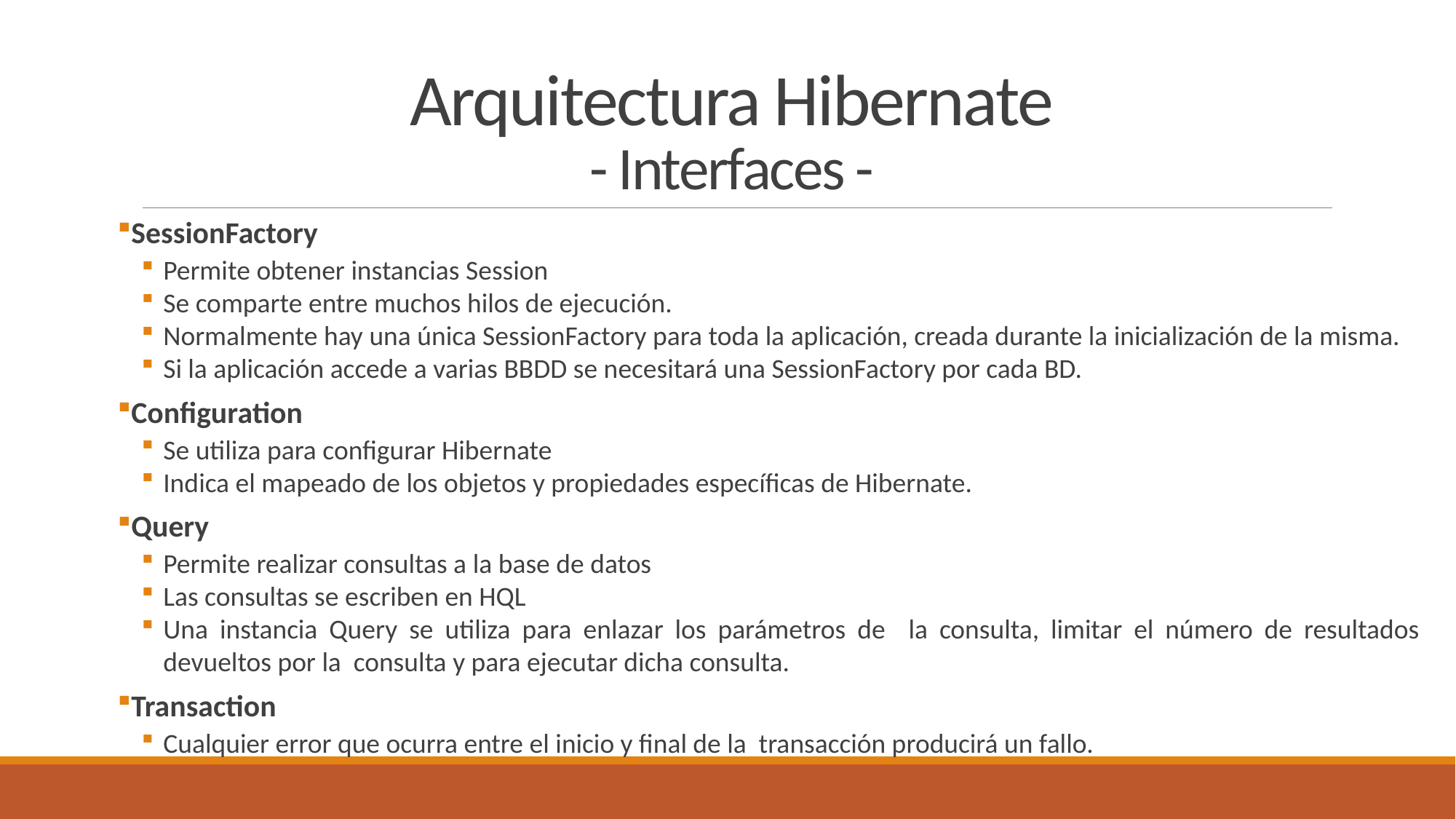

# Arquitectura Hibernate - Interfaces -
SessionFactory
Permite obtener instancias Session
Se comparte entre muchos hilos de ejecución.
Normalmente hay una única SessionFactory para toda la aplicación, creada durante la inicialización de la misma.
Si la aplicación accede a varias BBDD se necesitará una SessionFactory por cada BD.
Configuration
Se utiliza para configurar Hibernate
Indica el mapeado de los objetos y propiedades específicas de Hibernate.
Query
Permite realizar consultas a la base de datos
Las consultas se escriben en HQL
Una instancia Query se utiliza para enlazar los parámetros de  la consulta, limitar el número de resultados devueltos por la  consulta y para ejecutar dicha consulta.
Transaction
Cualquier error que ocurra entre el inicio y final de la  transacción producirá un fallo.